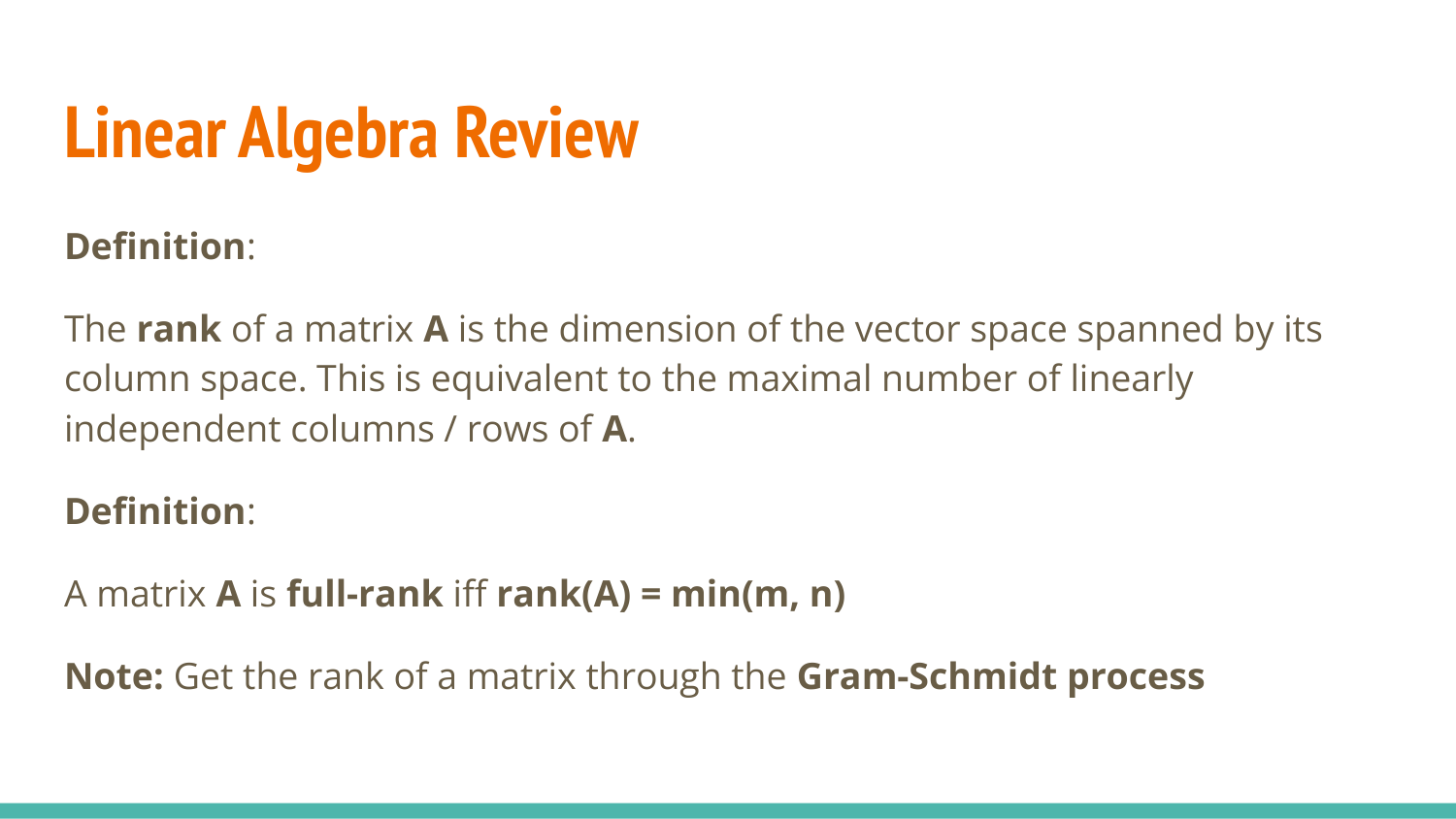

# Linear Algebra Review
Definition:
The rank of a matrix A is the dimension of the vector space spanned by its column space. This is equivalent to the maximal number of linearly independent columns / rows of A.
Definition:
A matrix A is full-rank iff rank(A) = min(m, n)
Note: Get the rank of a matrix through the Gram-Schmidt process